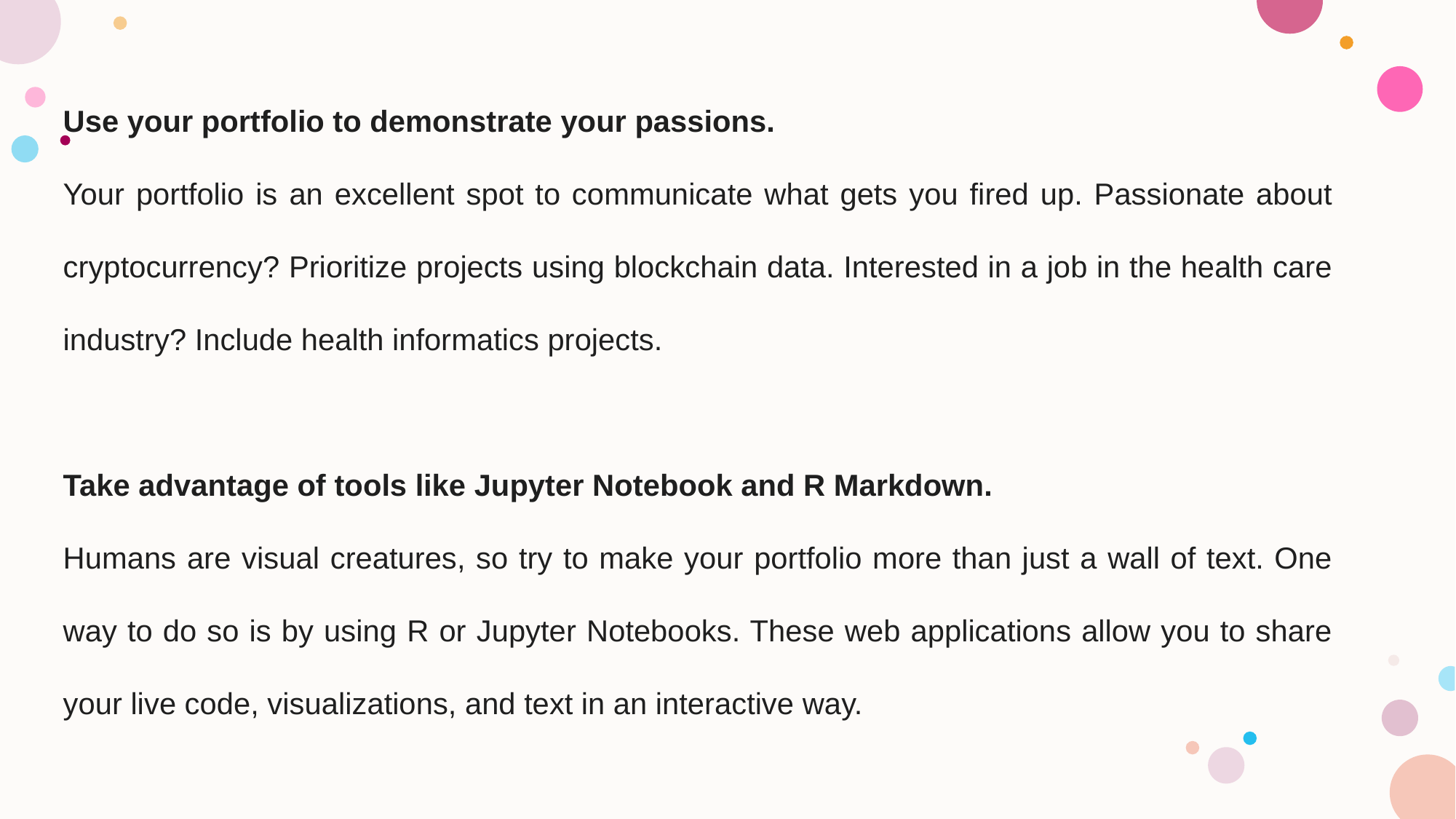

Use your portfolio to demonstrate your passions.
Your portfolio is an excellent spot to communicate what gets you fired up. Passionate about cryptocurrency? Prioritize projects using blockchain data. Interested in a job in the health care industry? Include health informatics projects.

Take advantage of tools like Jupyter Notebook and R Markdown.
Humans are visual creatures, so try to make your portfolio more than just a wall of text. One way to do so is by using R or Jupyter Notebooks. These web applications allow you to share your live code, visualizations, and text in an interactive way.